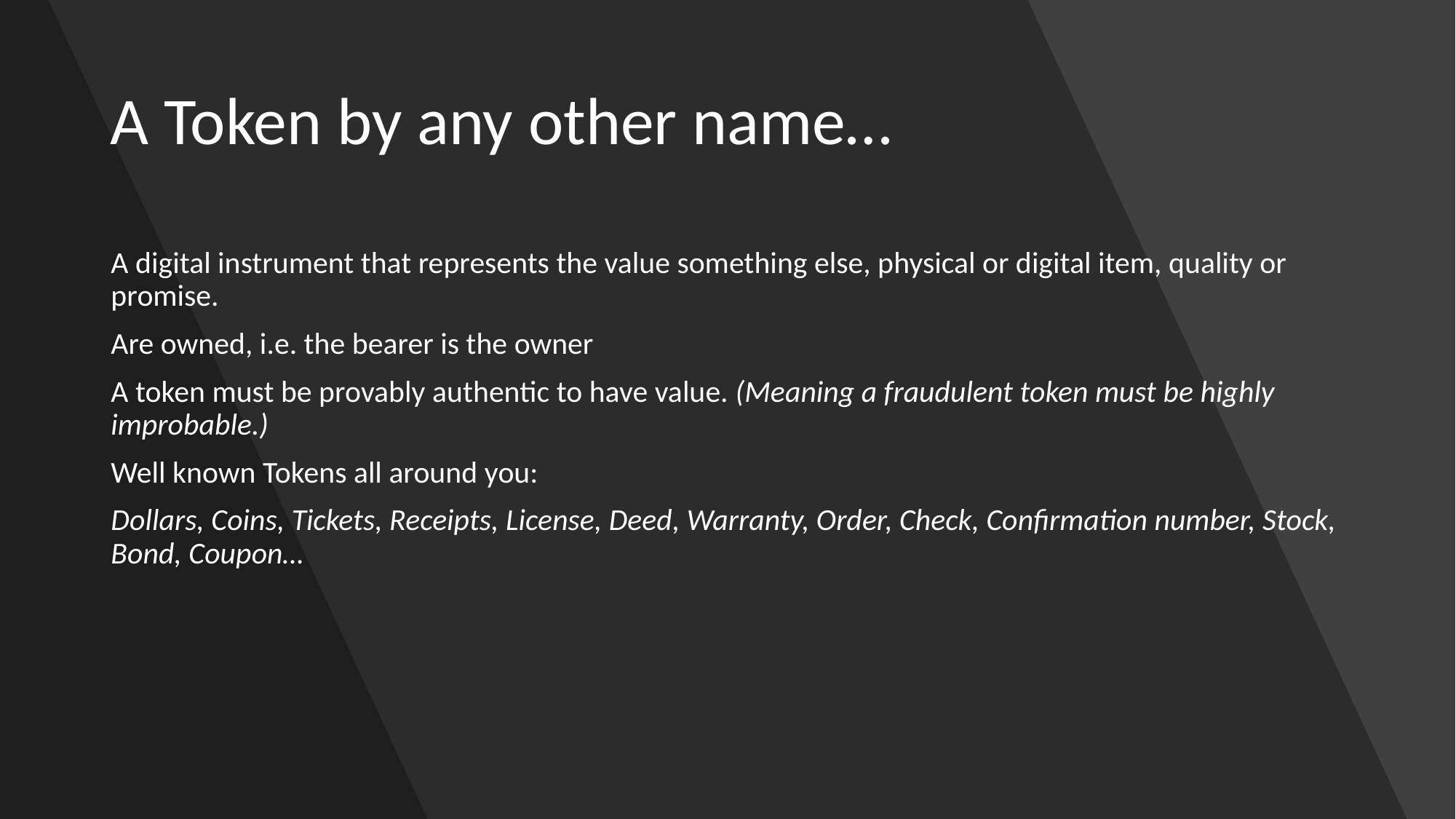

# A Token by any other name…
A digital instrument that represents the value something else, physical or digital item, quality or promise.
Are owned, i.e. the bearer is the owner
A token must be provably authentic to have value. (Meaning a fraudulent token must be highly improbable.)
Well known Tokens all around you:
Dollars, Coins, Tickets, Receipts, License, Deed, Warranty, Order, Check, Confirmation number, Stock, Bond, Coupon…